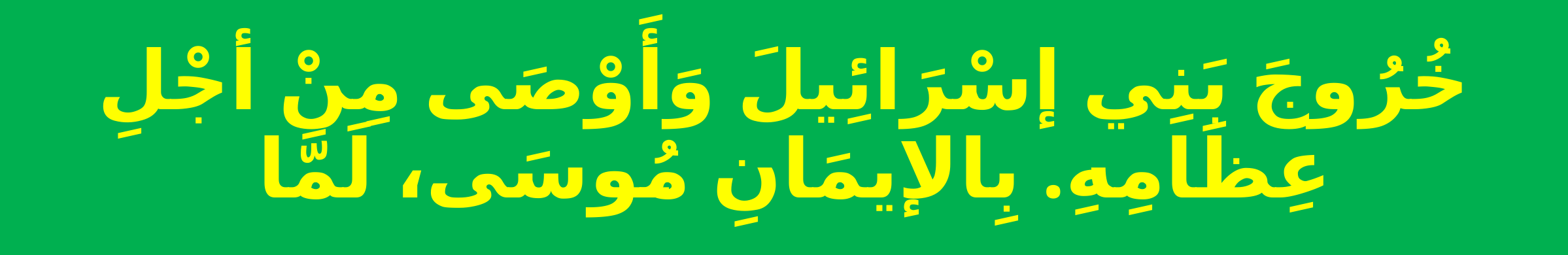

# خُرُوجَ بَنِي إسْرَائِيلَ وَأَوْصَى مِنْ أجْلِ عِظَامِهِ. بِالإيمَانِ مُوسَى، لَمَّا